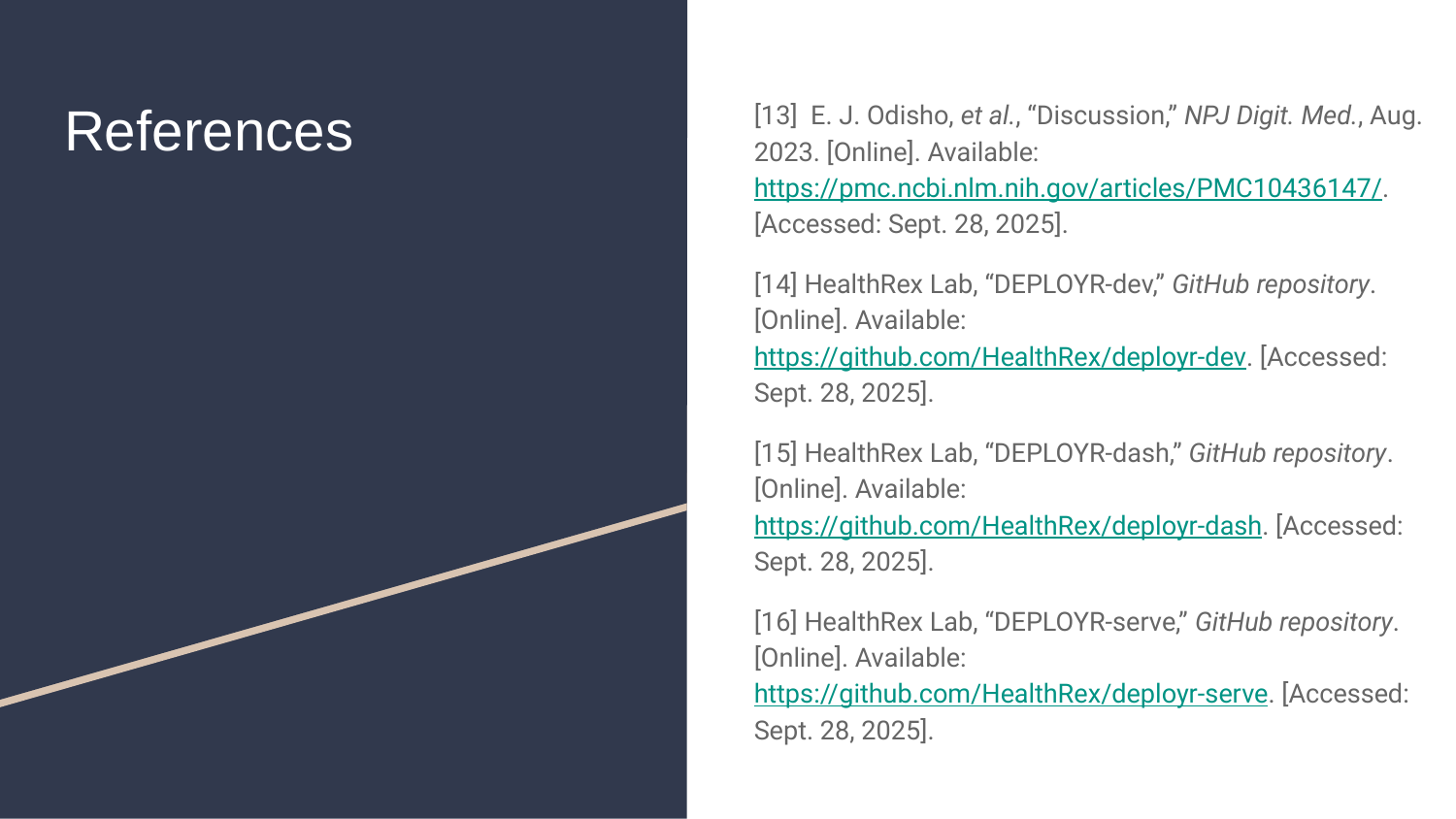

# References
[13]  E. J. Odisho, et al., “Discussion,” NPJ Digit. Med., Aug. 2023. [Online]. Available: https://pmc.ncbi.nlm.nih.gov/articles/PMC10436147/. [Accessed: Sept. 28, 2025].
[14] HealthRex Lab, “DEPLOYR-dev,” GitHub repository. [Online]. Available: https://github.com/HealthRex/deployr-dev. [Accessed: Sept. 28, 2025].
[15] HealthRex Lab, “DEPLOYR-dash,” GitHub repository. [Online]. Available: https://github.com/HealthRex/deployr-dash. [Accessed: Sept. 28, 2025].
[16] HealthRex Lab, “DEPLOYR-serve,” GitHub repository. [Online]. Available: https://github.com/HealthRex/deployr-serve. [Accessed: Sept. 28, 2025].